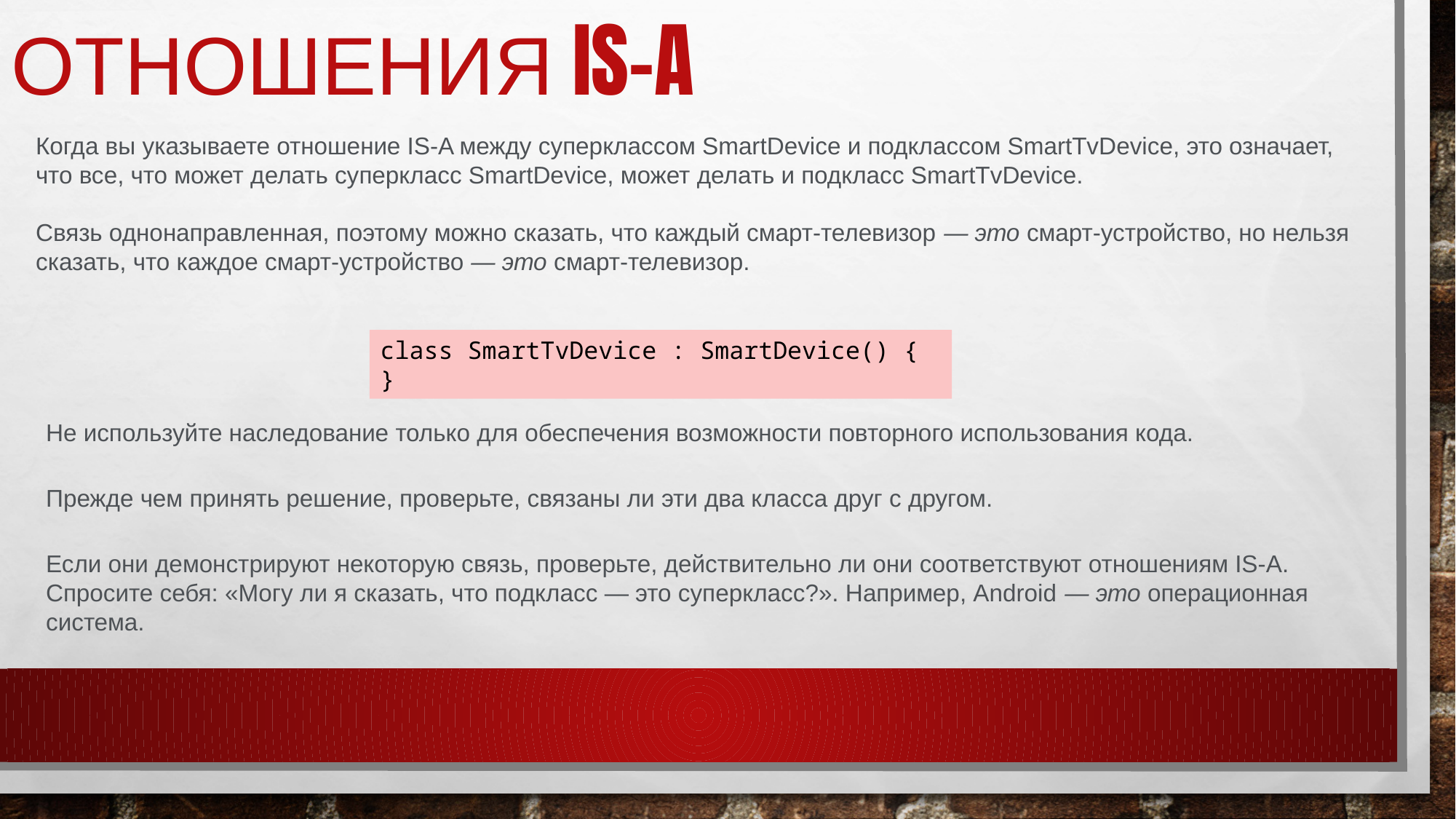

# Отношения IS-A
Когда вы указываете отношение IS-A между суперклассом SmartDevice и подклассом SmartTvDevice, это означает, что все, что может делать суперкласс SmartDevice, может делать и подкласс SmartTvDevice.

Связь однонаправленная, поэтому можно сказать, что каждый смарт-телевизор — это смарт-устройство, но нельзя сказать, что каждое смарт-устройство — это смарт-телевизор.
class SmartTvDevice : SmartDevice() {
}
Не используйте наследование только для обеспечения возможности повторного использования кода.
Прежде чем принять решение, проверьте, связаны ли эти два класса друг с другом.
Если они демонстрируют некоторую связь, проверьте, действительно ли они соответствуют отношениям IS-A. Спросите себя: «Могу ли я сказать, что подкласс — это суперкласс?». Например, Android — это операционная система.